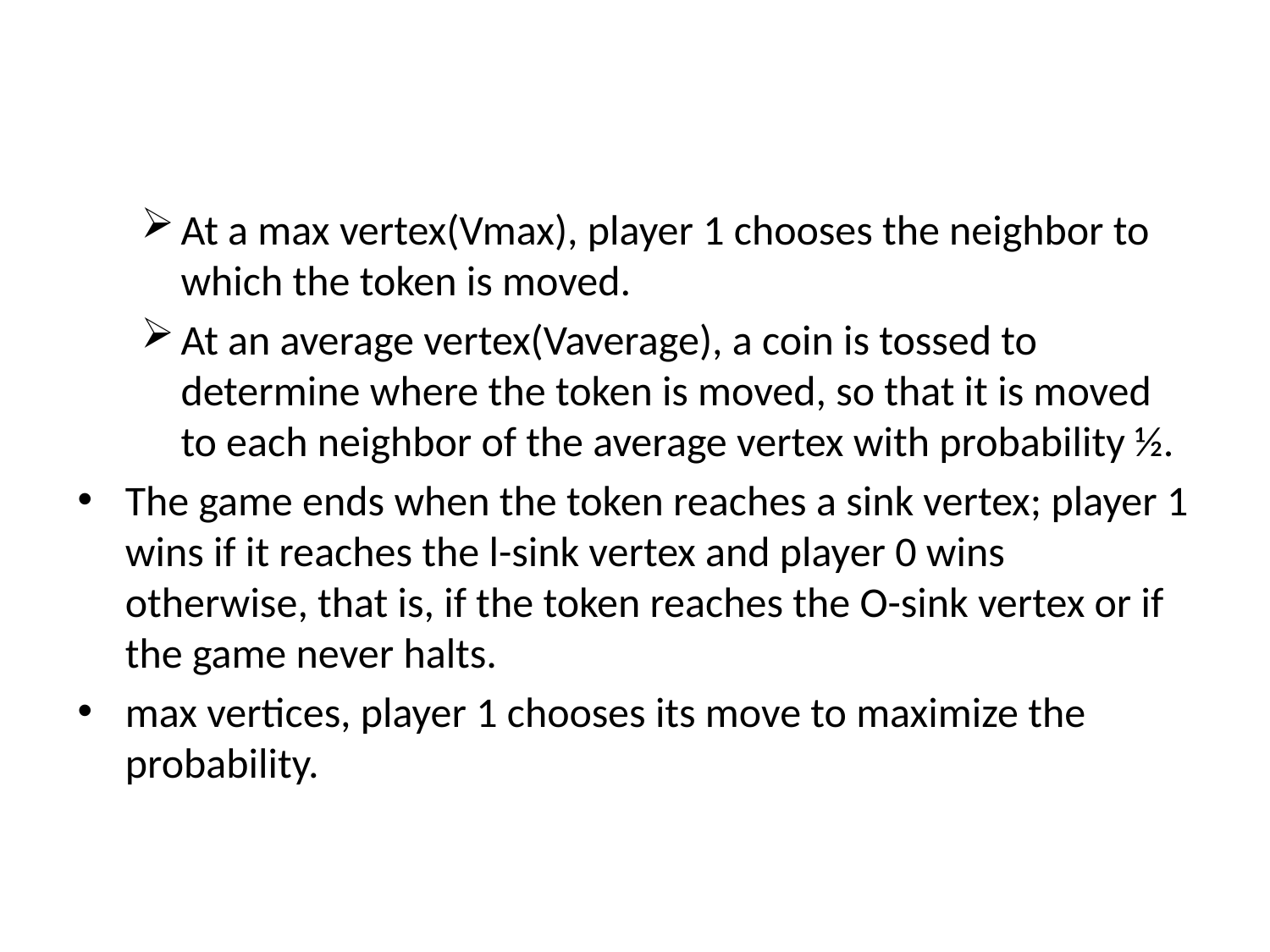

At a max vertex(Vmax), player 1 chooses the neighbor to which the token is moved.
At an average vertex(Vaverage), a coin is tossed to determine where the token is moved, so that it is moved to each neighbor of the average vertex with probability ½.
The game ends when the token reaches a sink vertex; player 1 wins if it reaches the l-sink vertex and player 0 wins otherwise, that is, if the token reaches the O-sink vertex or if the game never halts.
max vertices, player 1 chooses its move to maximize the probability.